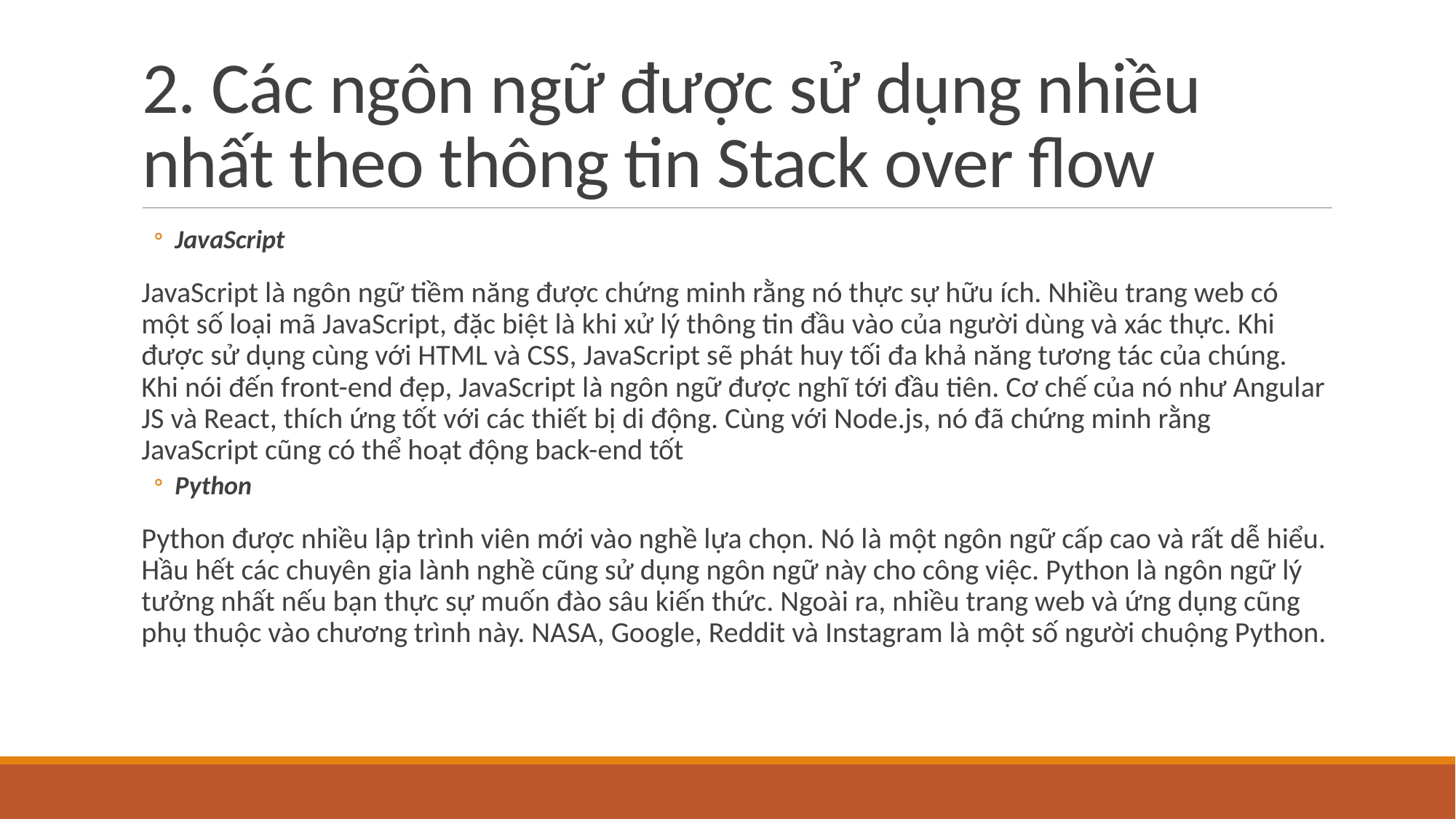

# 2. Các ngôn ngữ được sử dụng nhiều nhất theo thông tin Stack over flow
JavaScript
JavaScript là ngôn ngữ tiềm năng được chứng minh rằng nó thực sự hữu ích. Nhiều trang web có một số loại mã JavaScript, đặc biệt là khi xử lý thông tin đầu vào của người dùng và xác thực. Khi được sử dụng cùng với HTML và CSS, JavaScript sẽ phát huy tối đa khả năng tương tác của chúng. Khi nói đến front-end đẹp, JavaScript là ngôn ngữ được nghĩ tới đầu tiên. Cơ chế của nó như Angular JS và React, thích ứng tốt với các thiết bị di động. Cùng với Node.js, nó đã chứng minh rằng JavaScript cũng có thể hoạt động back-end tốt
Python
Python được nhiều lập trình viên mới vào nghề lựa chọn. Nó là một ngôn ngữ cấp cao và rất dễ hiểu. Hầu hết các chuyên gia lành nghề cũng sử dụng ngôn ngữ này cho công việc. Python là ngôn ngữ lý tưởng nhất nếu bạn thực sự muốn đào sâu kiến thức. Ngoài ra, nhiều trang web và ứng dụng cũng phụ thuộc vào chương trình này. NASA, Google, Reddit và Instagram là một số người chuộng Python.